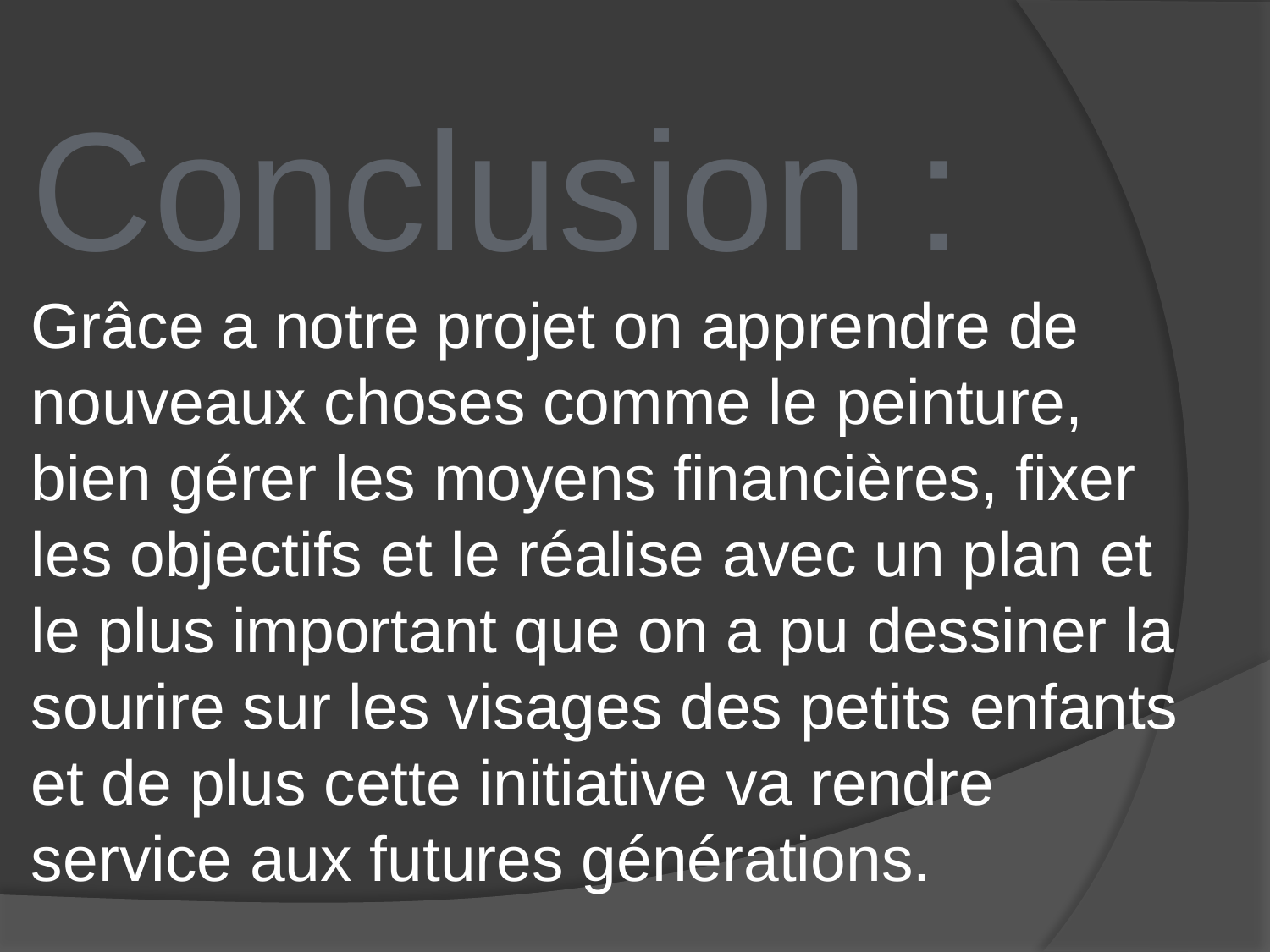

# Conclusion : Grâce a notre projet on apprendre de nouveaux choses comme le peinture, bien gérer les moyens financières, fixer les objectifs et le réalise avec un plan et le plus important que on a pu dessiner la sourire sur les visages des petits enfants et de plus cette initiative va rendre service aux futures générations.